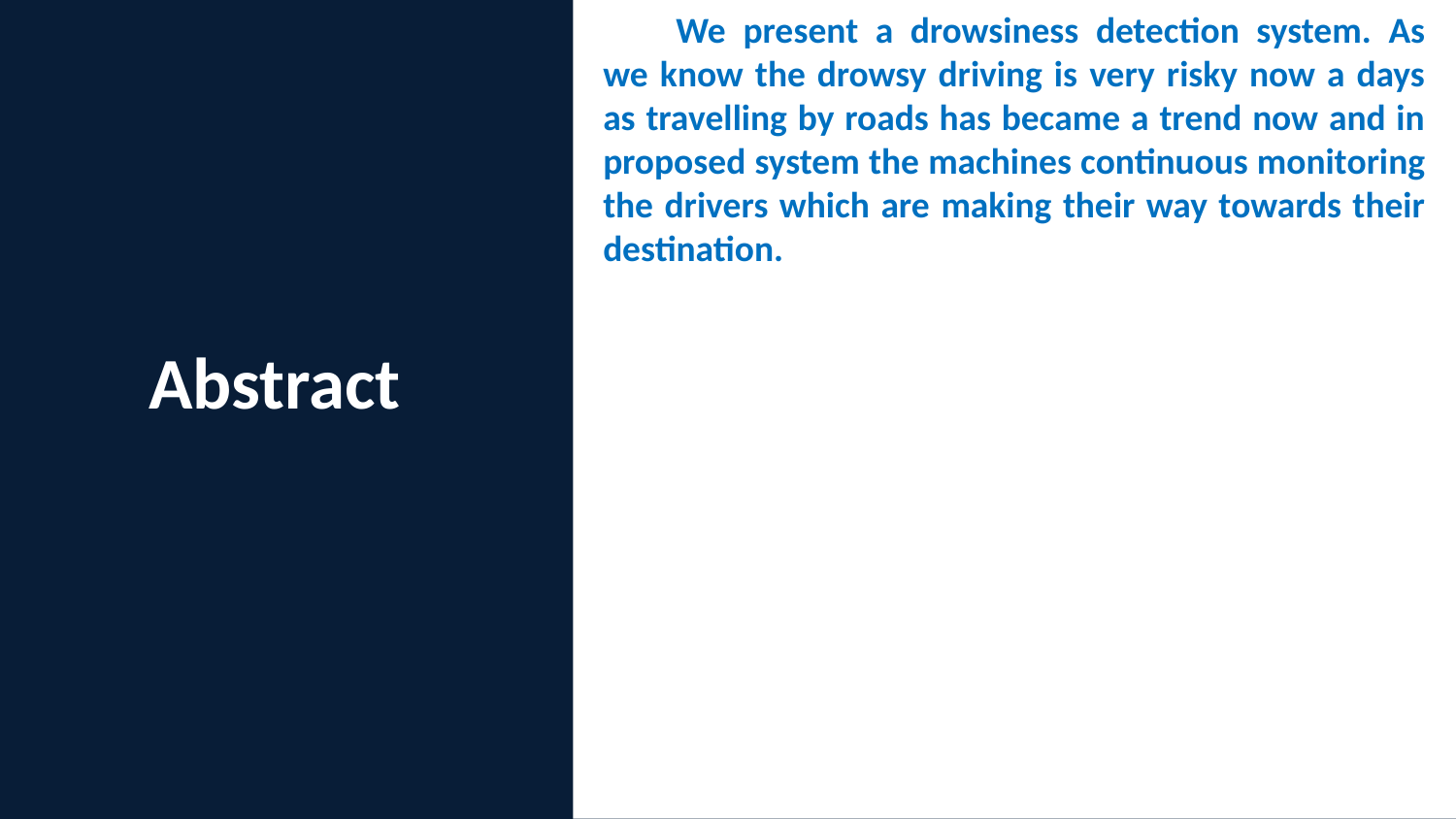

We present a drowsiness detection system. As we know the drowsy driving is very risky now a days as travelling by roads has became a trend now and in proposed system the machines continuous monitoring the drivers which are making their way towards their destination.

# Abstract